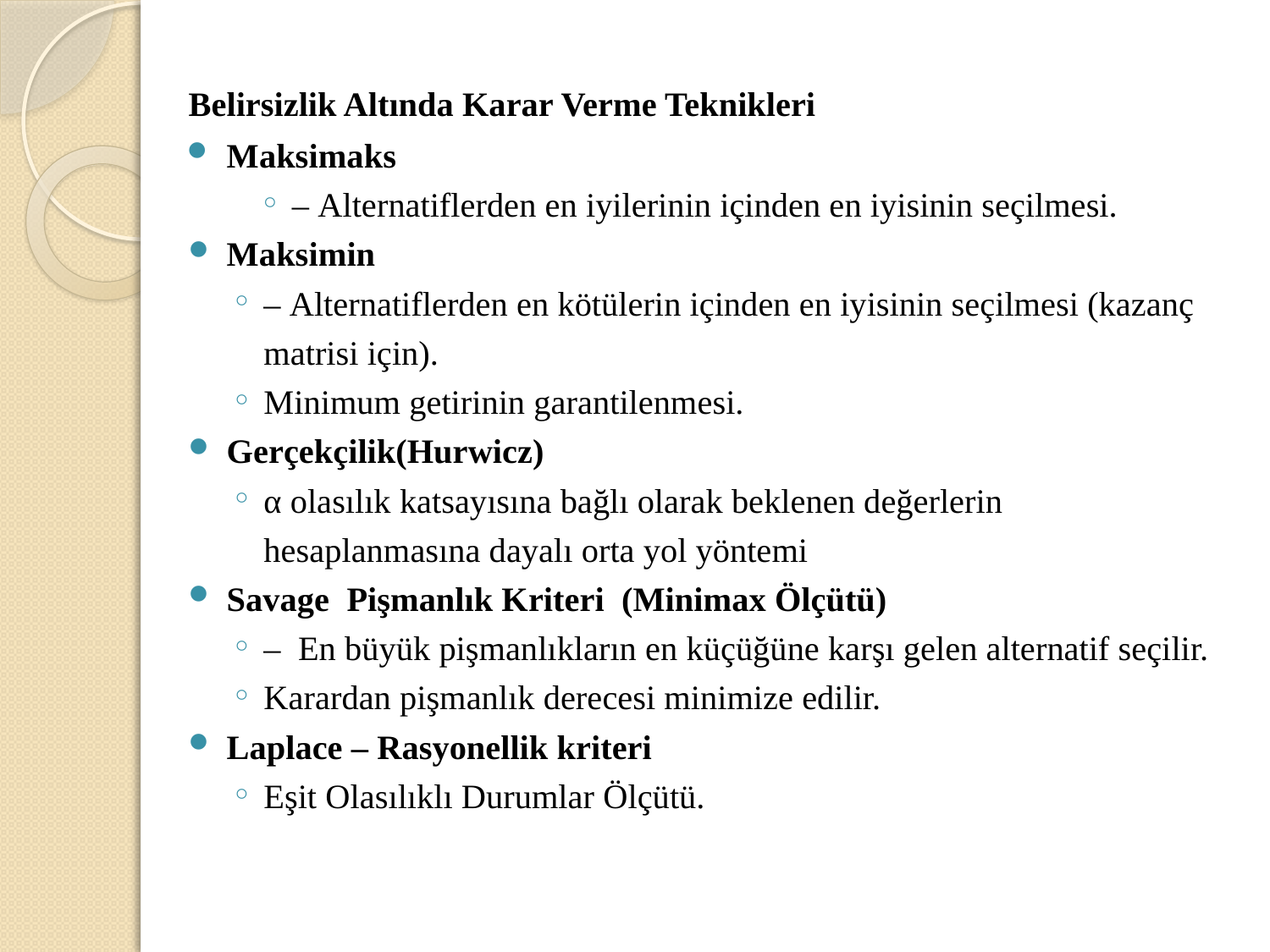

Belirsizlik Altında Karar Verme Teknikleri
Maksimaks
– Alternatiflerden en iyilerinin içinden en iyisinin seçilmesi.
Maksimin
– Alternatiflerden en kötülerin içinden en iyisinin seçilmesi (kazanç matrisi için).
Minimum getirinin garantilenmesi.
Gerçekçilik(Hurwicz)
α olasılık katsayısına bağlı olarak beklenen değerlerin hesaplanmasına dayalı orta yol yöntemi
Savage  Pişmanlık Kriteri  (Minimax Ölçütü)
–  En büyük pişmanlıkların en küçüğüne karşı gelen alternatif seçilir.
Karardan pişmanlık derecesi minimize edilir.
Laplace – Rasyonellik kriteri
Eşit Olasılıklı Durumlar Ölçütü.